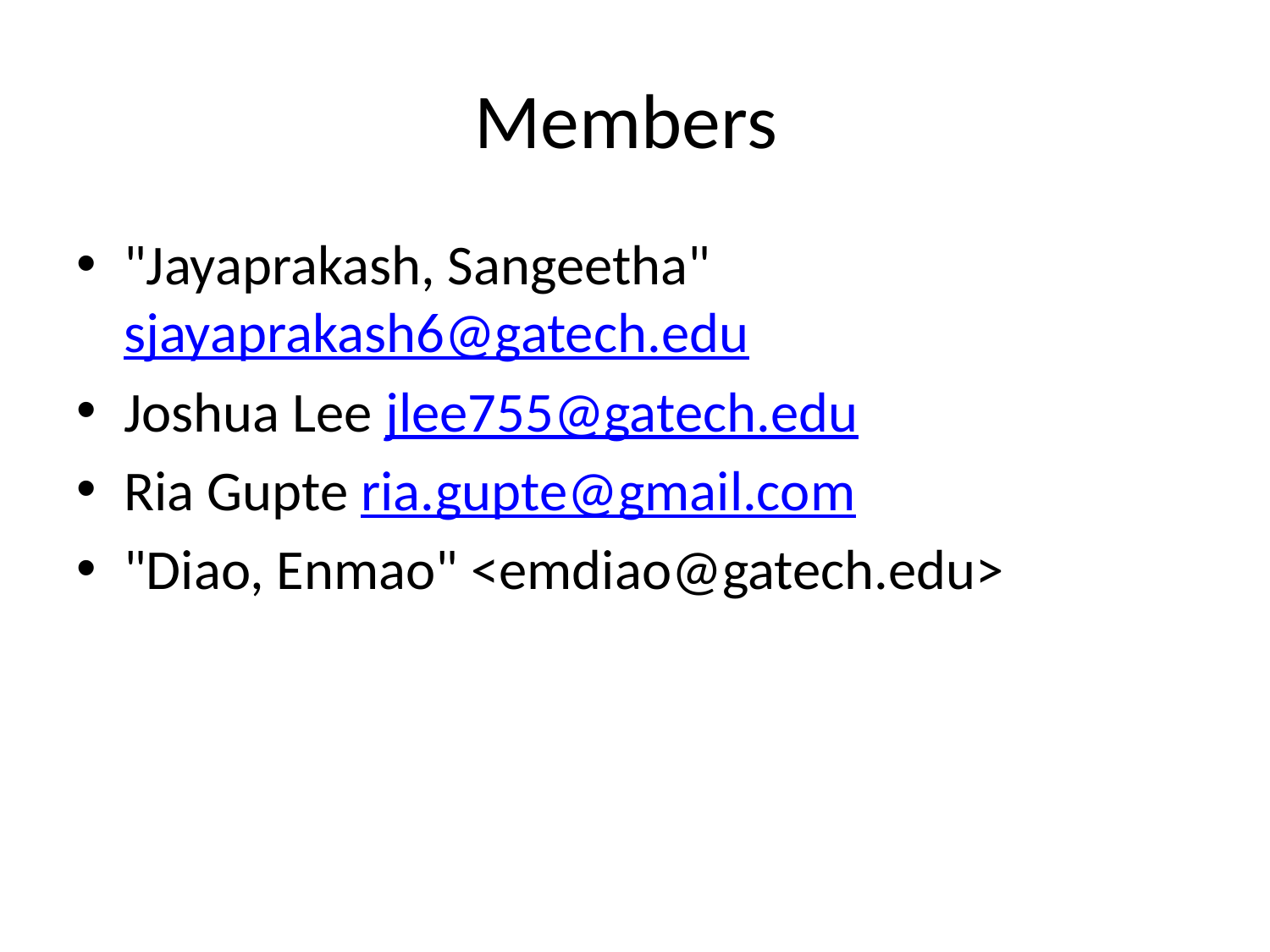

# Members
"Jayaprakash, Sangeetha" sjayaprakash6@gatech.edu
Joshua Lee jlee755@gatech.edu
Ria Gupte ria.gupte@gmail.com
"Diao, Enmao" <emdiao@gatech.edu>